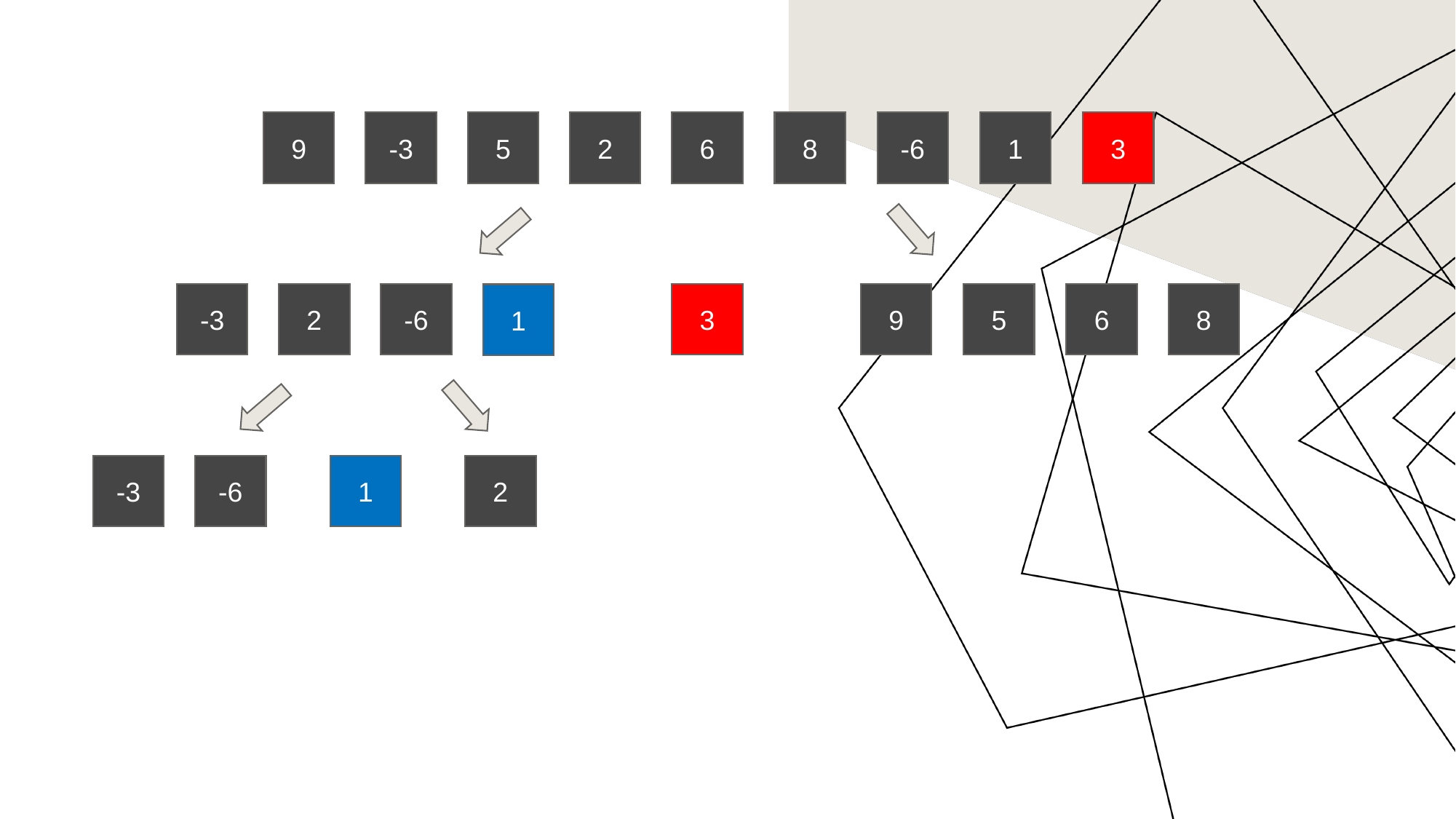

9
-3
5
2
6
8
-6
1
3

-3
2
-6
3
9
5
6
8
1

-3
-6
1
2